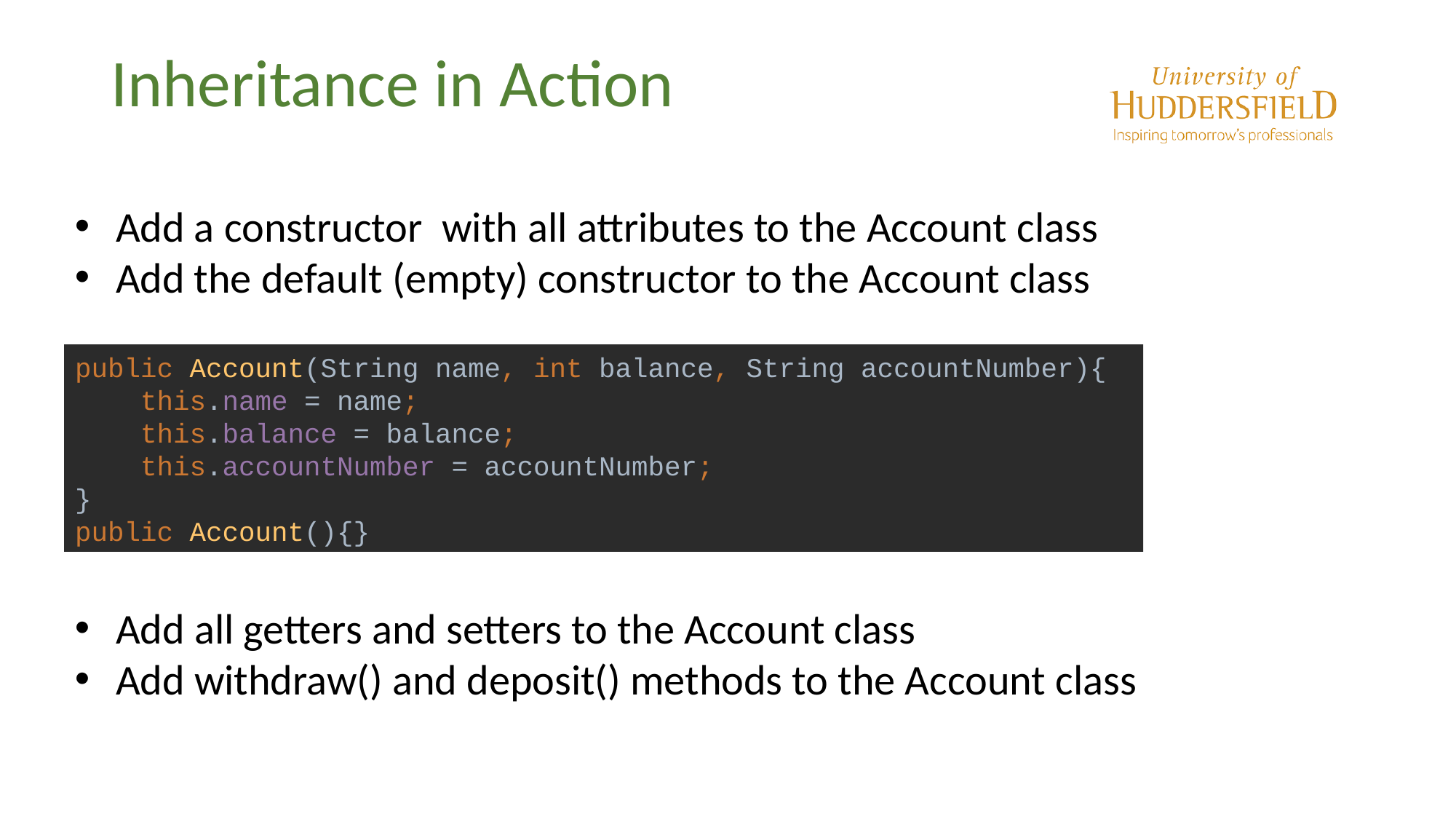

# Inheritance in Action
Add a constructor  with all attributes to the Account class
Add the default (empty) constructor to the Account class
public Account(String name, int balance, String accountNumber){
    this.name = name;
    this.balance = balance;
    this.accountNumber = accountNumber;
}
public Account(){}
Add all getters and setters to the Account class
Add withdraw() and deposit() methods to the Account class